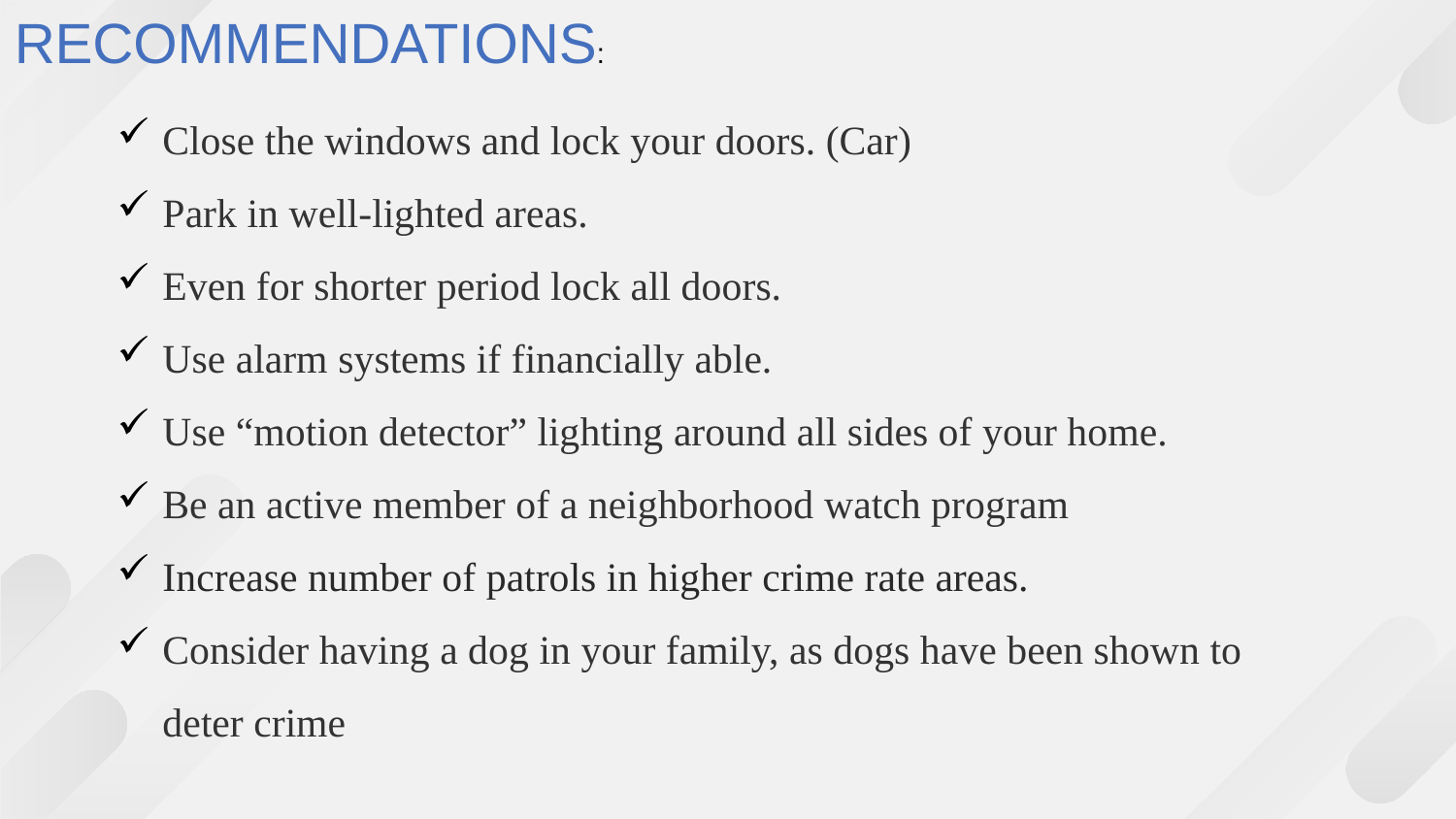

RECOMMENDATIONS:
Close the windows and lock your doors. (Car)
Park in well-lighted areas.
Even for shorter period lock all doors.
Use alarm systems if financially able.
Use “motion detector” lighting around all sides of your home.
Be an active member of a neighborhood watch program
Increase number of patrols in higher crime rate areas.
Consider having a dog in your family, as dogs have been shown to deter crime